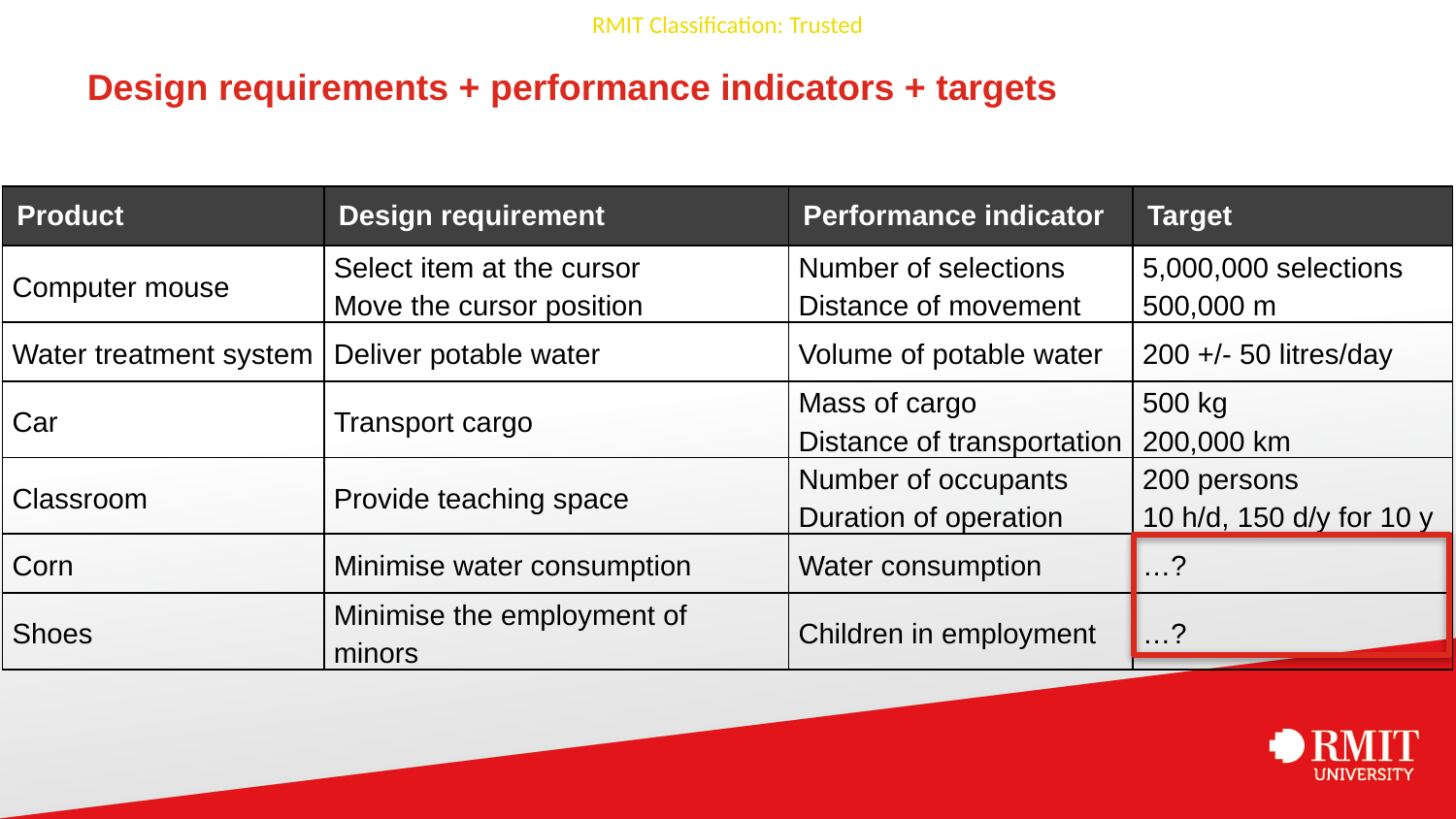

# Design requirements + performance indicators + targets
| Product | Design requirement | Performance indicator | Target |
| --- | --- | --- | --- |
| Computer mouse | Select item at the cursor Move the cursor position | Number of selections Distance of movement | 5,000,000 selections 500,000 m |
| Water treatment system | Deliver potable water | Volume of potable water | 200 +/- 50 litres/day |
| Car | Transport cargo | Mass of cargo Distance of transportation | 500 kg 200,000 km |
| Classroom | Provide teaching space | Number of occupants Duration of operation | 200 persons 10 h/d, 150 d/y for 10 y |
| Corn | Minimise water consumption | Water consumption | …? |
| Shoes | Minimise the employment of minors | Children in employment | …? |